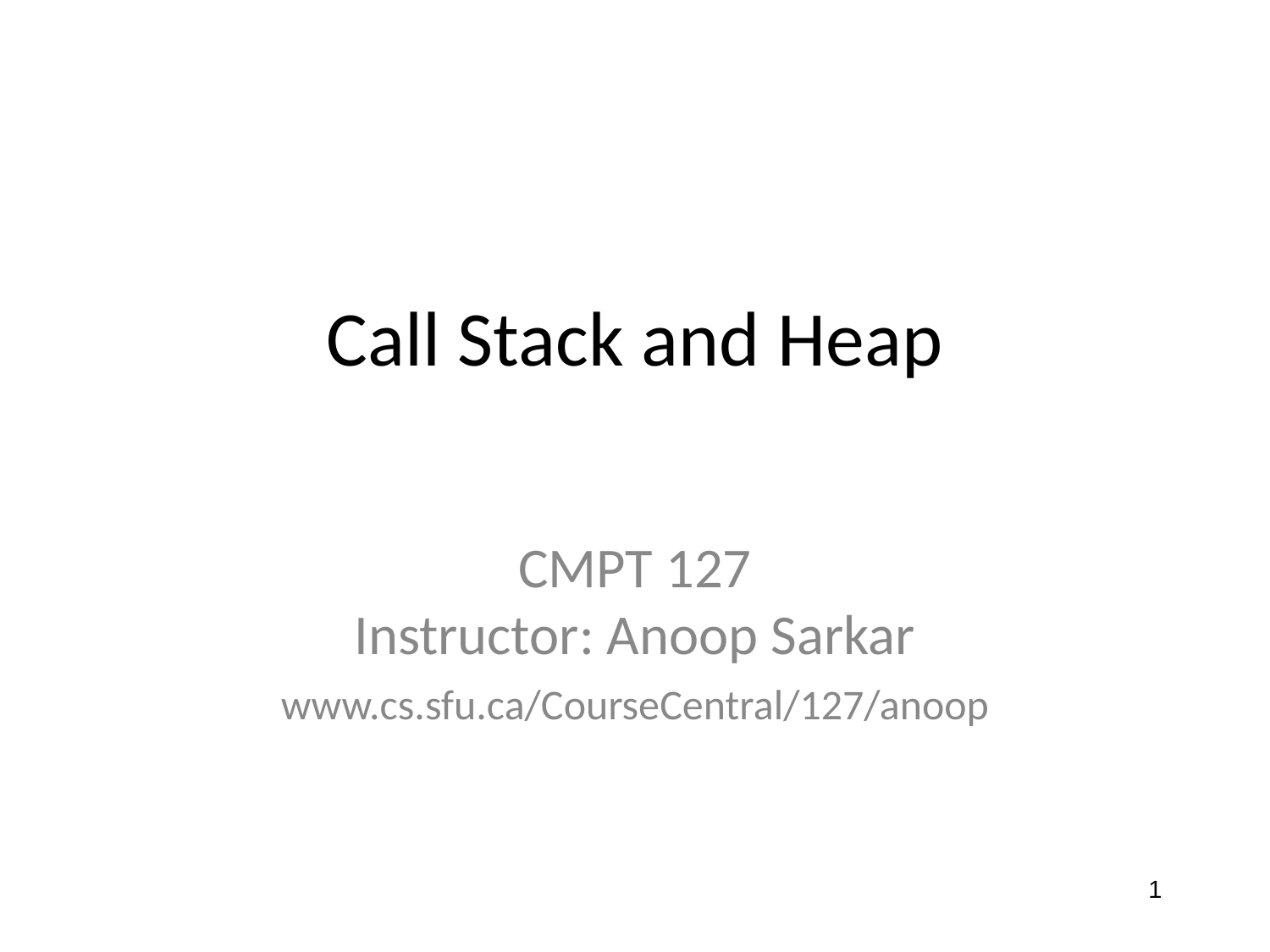

# Call Stack and Heap
CMPT 127
Instructor: Anoop Sarkar
www.cs.sfu.ca/CourseCentral/127/anoop
1